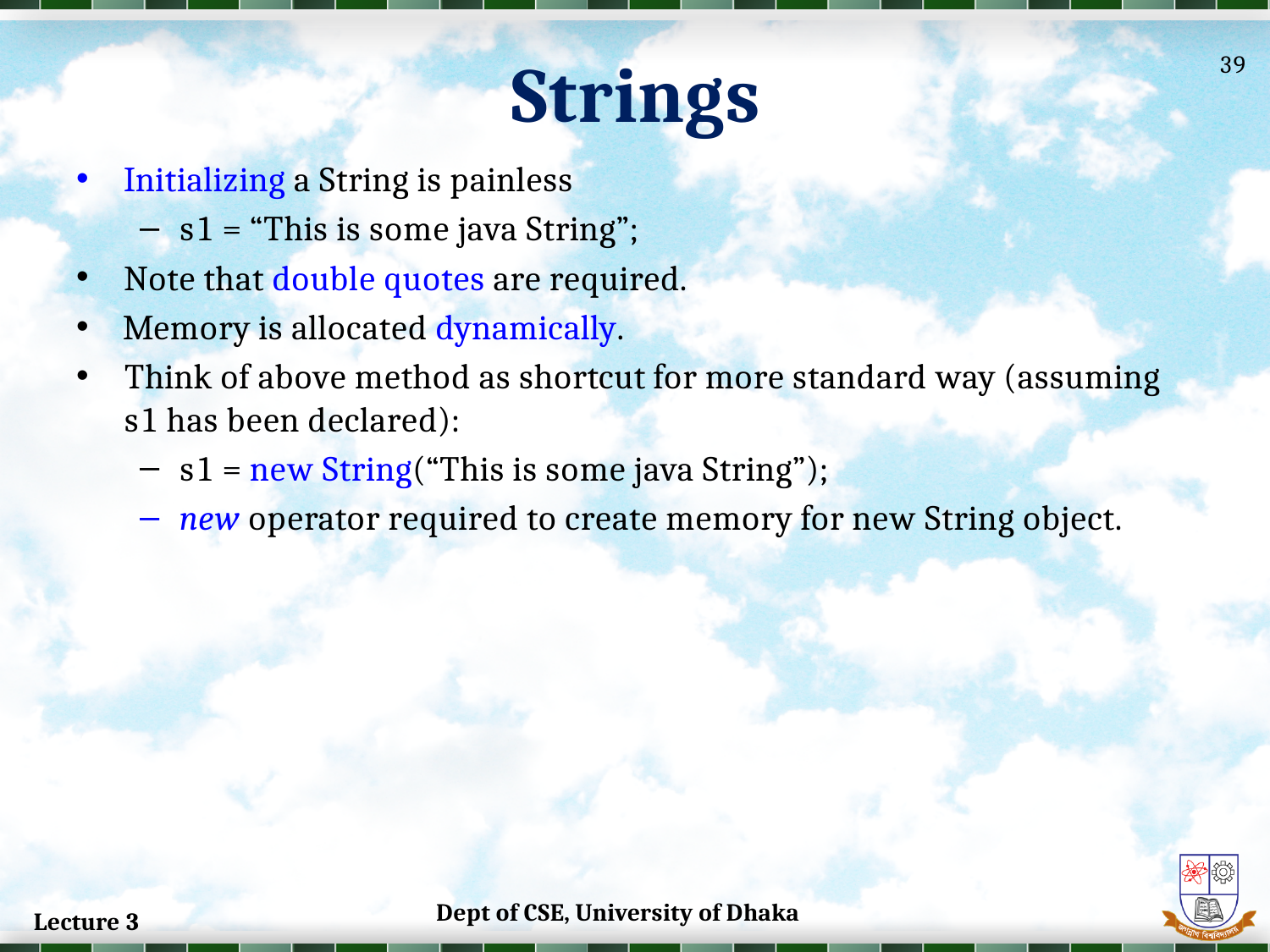

# Strings
39
Initializing a String is painless
s1 = “This is some java String”;
Note that double quotes are required.
Memory is allocated dynamically.
Think of above method as shortcut for more standard way (assuming s1 has been declared):
s1 = new String(“This is some java String”);
new operator required to create memory for new String object.
Dept of CSE, University of Dhaka